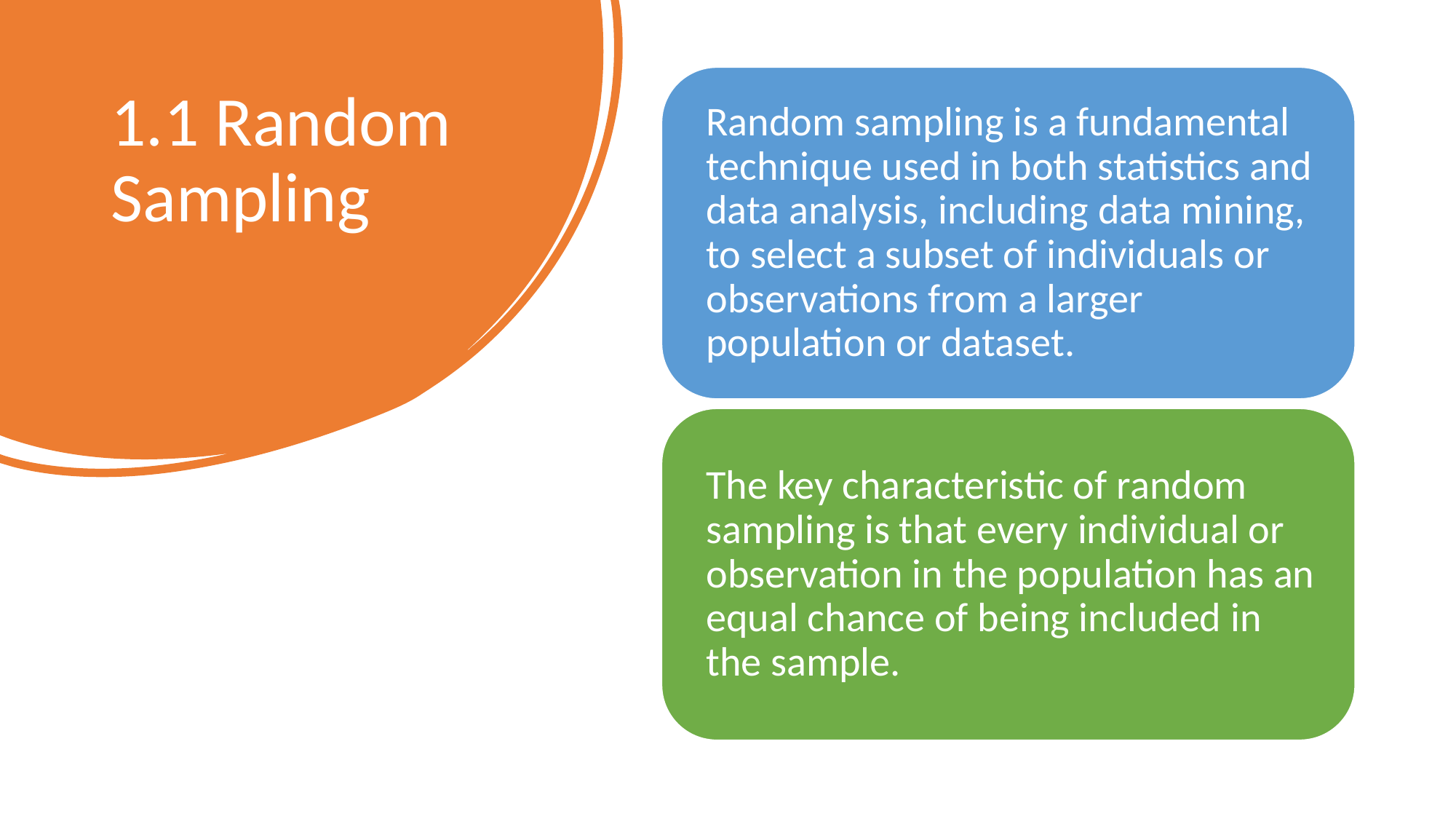

Random sampling is a fundamental technique used in both statistics and data analysis, including data mining, to select a subset of individuals or observations from a larger population or dataset.
The key characteristic of random sampling is that every individual or observation in the population has an equal chance of being included in the sample.
# 1.1 Random Sampling